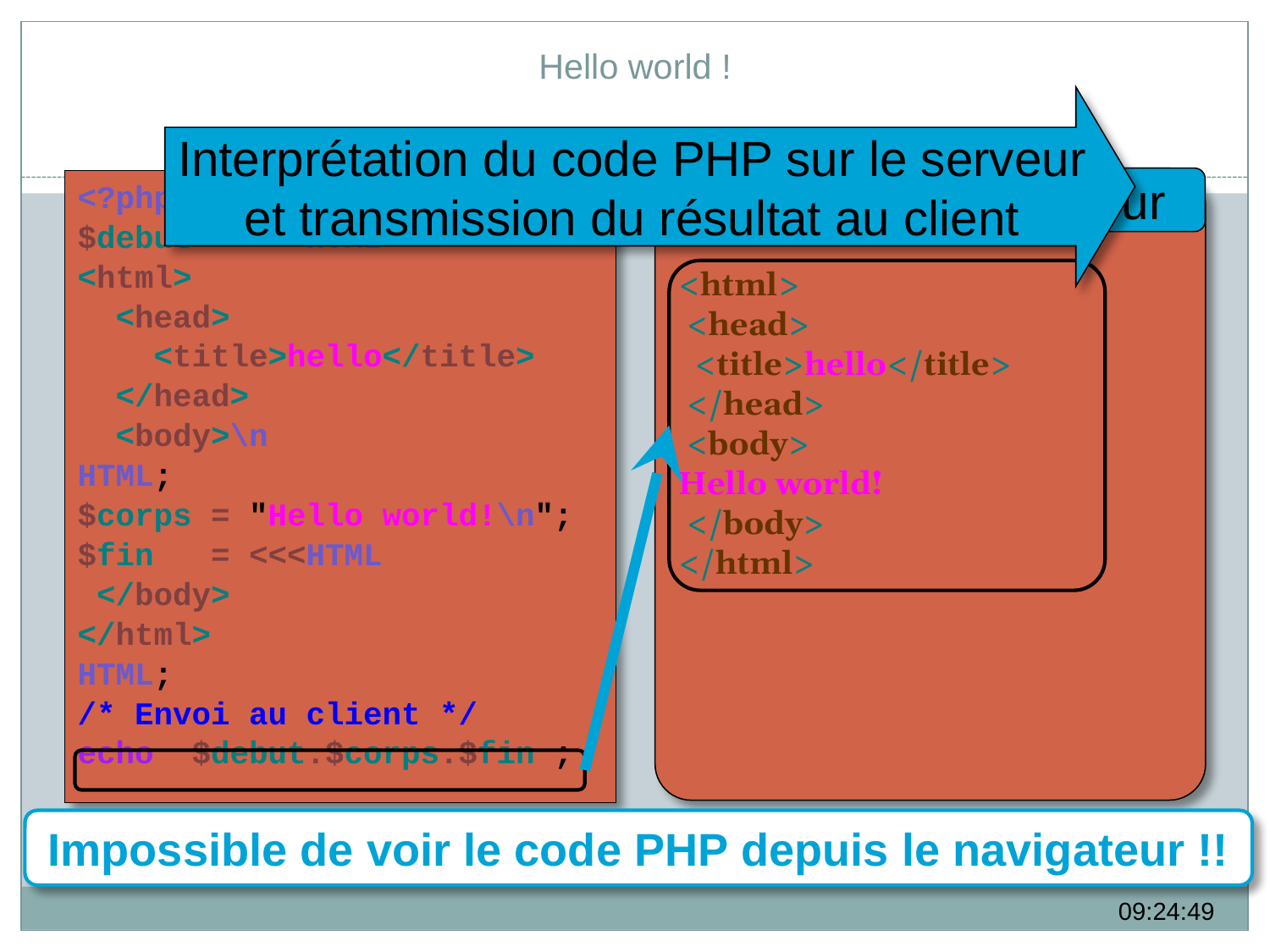

# Hello world !
Interprétation du code PHP sur le serveur et transmission du résultat au client
18
Serveur

<html>
 <head>
  <title>hello</title>
 </head>
 <body>
Hello world!
 </body>
</html>
Navigateur
<?php
$debut = <<<HTML
<html>
  <head>
    <title>hello</title>
  </head>
  <body>\n
HTML;
$corps = "Hello world!\n";
$fin   = <<<HTML
 </body>
</html>
HTML;
/* Envoi au client */
echo  $debut.$corps.$fin ;

Impossible de voir le code PHP depuis le navigateur !!
09:24:49